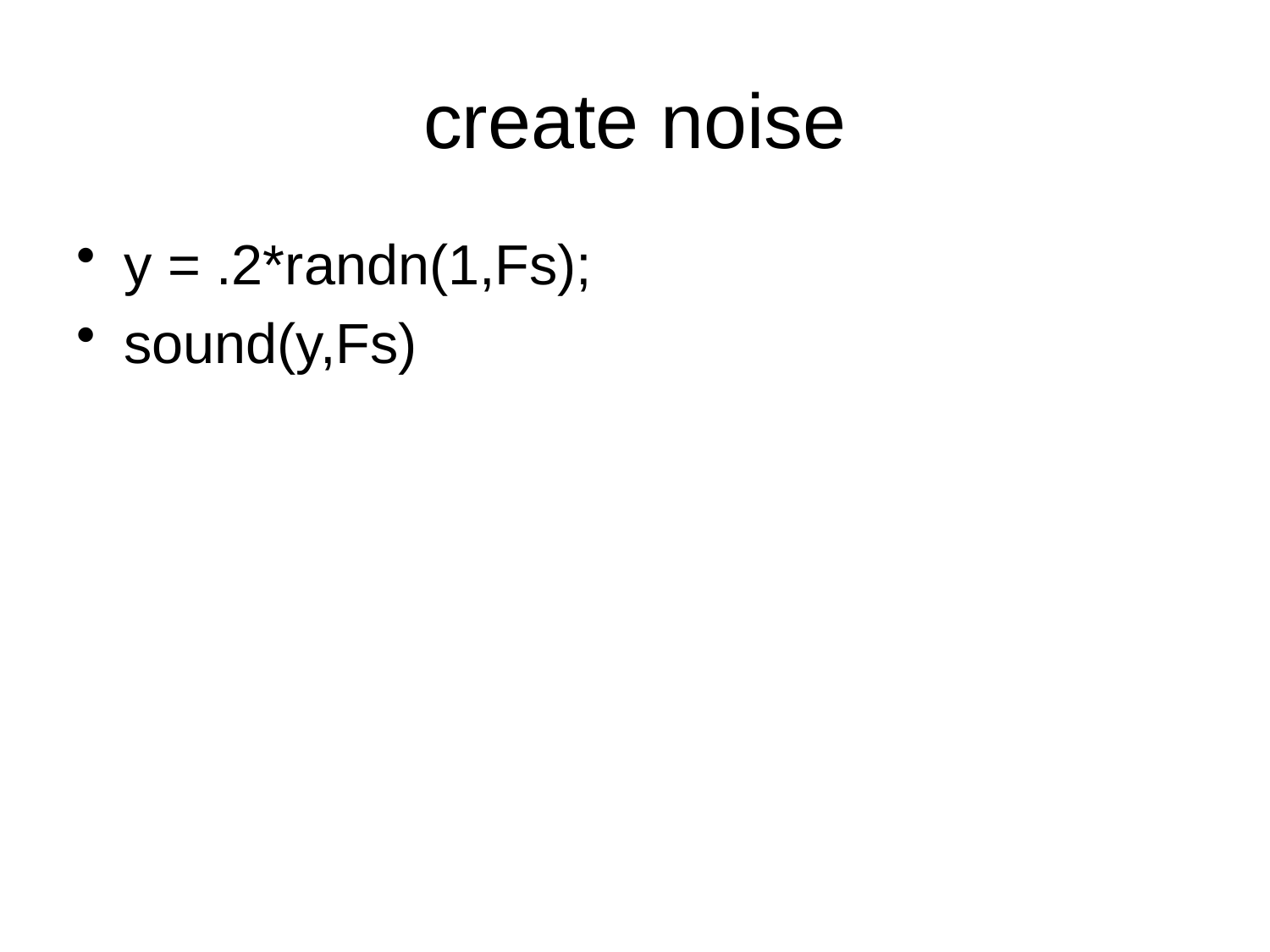

# create noise
y = .2*randn(1,Fs);
sound(y,Fs)